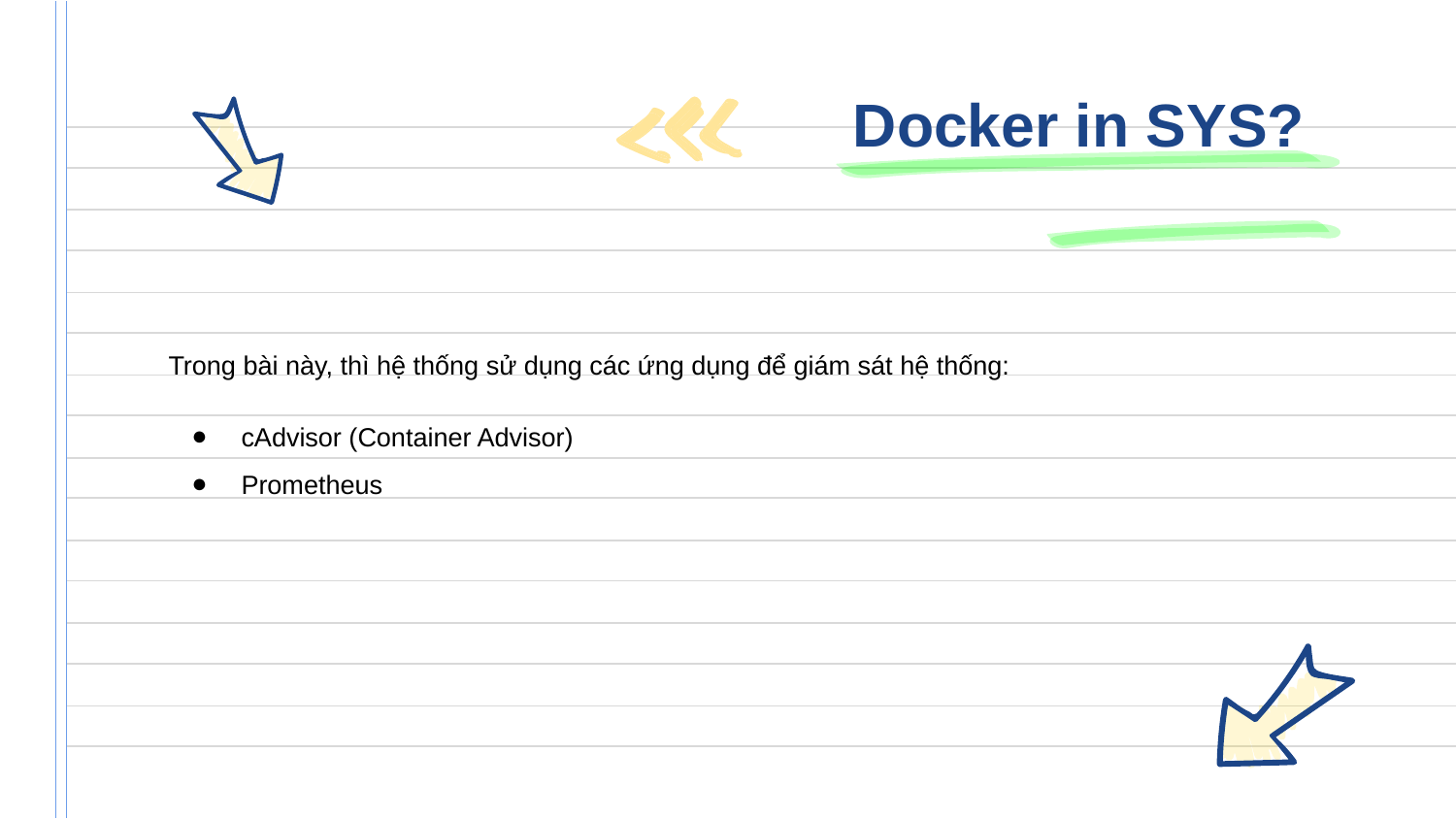

# Docker in SYS?

Trong bài này, thì hệ thống sử dụng các ứng dụng để giám sát hệ thống:
cAdvisor (Container Advisor)
Prometheus